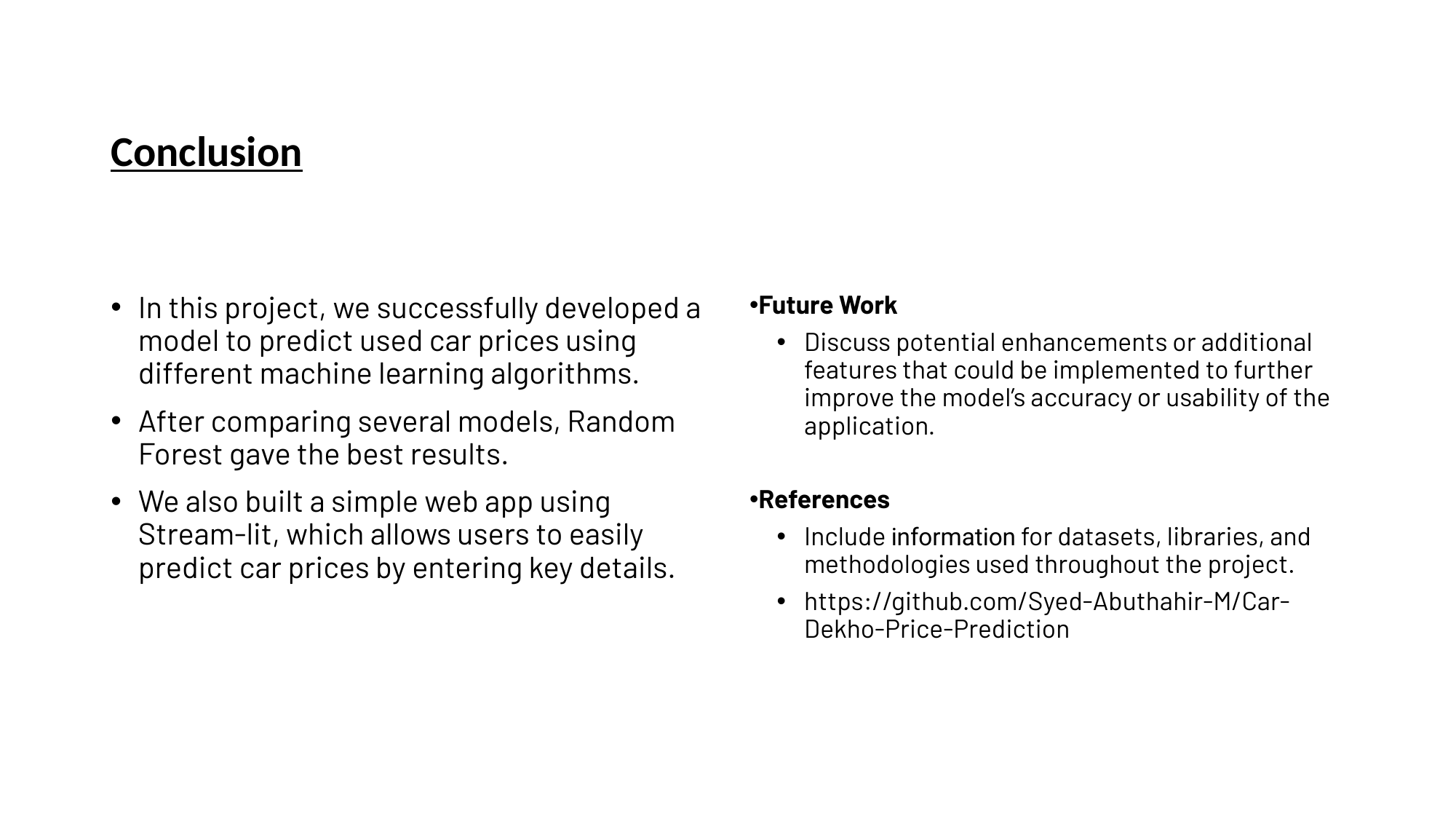

# Conclusion
In this project, we successfully developed a model to predict used car prices using different machine learning algorithms.
After comparing several models, Random Forest gave the best results.
We also built a simple web app using Stream-lit, which allows users to easily predict car prices by entering key details.
Future Work
Discuss potential enhancements or additional features that could be implemented to further improve the model’s accuracy or usability of the application.

References
Include information for datasets, libraries, and methodologies used throughout the project.
https://github.com/Syed-Abuthahir-M/Car-Dekho-Price-Prediction